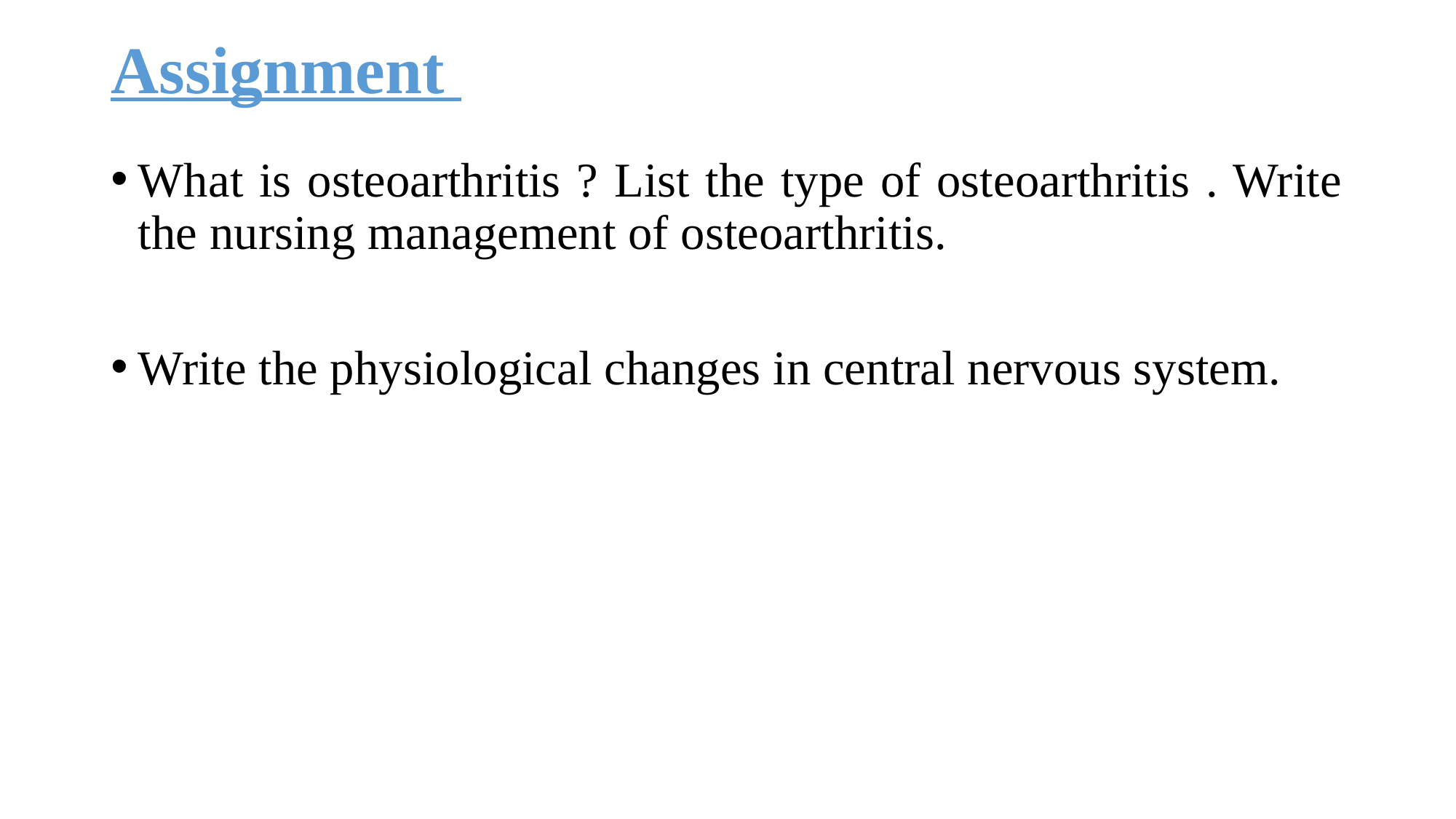

# Assignment
What is osteoarthritis ? List the type of osteoarthritis . Write the nursing management of osteoarthritis.

Write the physiological changes in central nervous system.